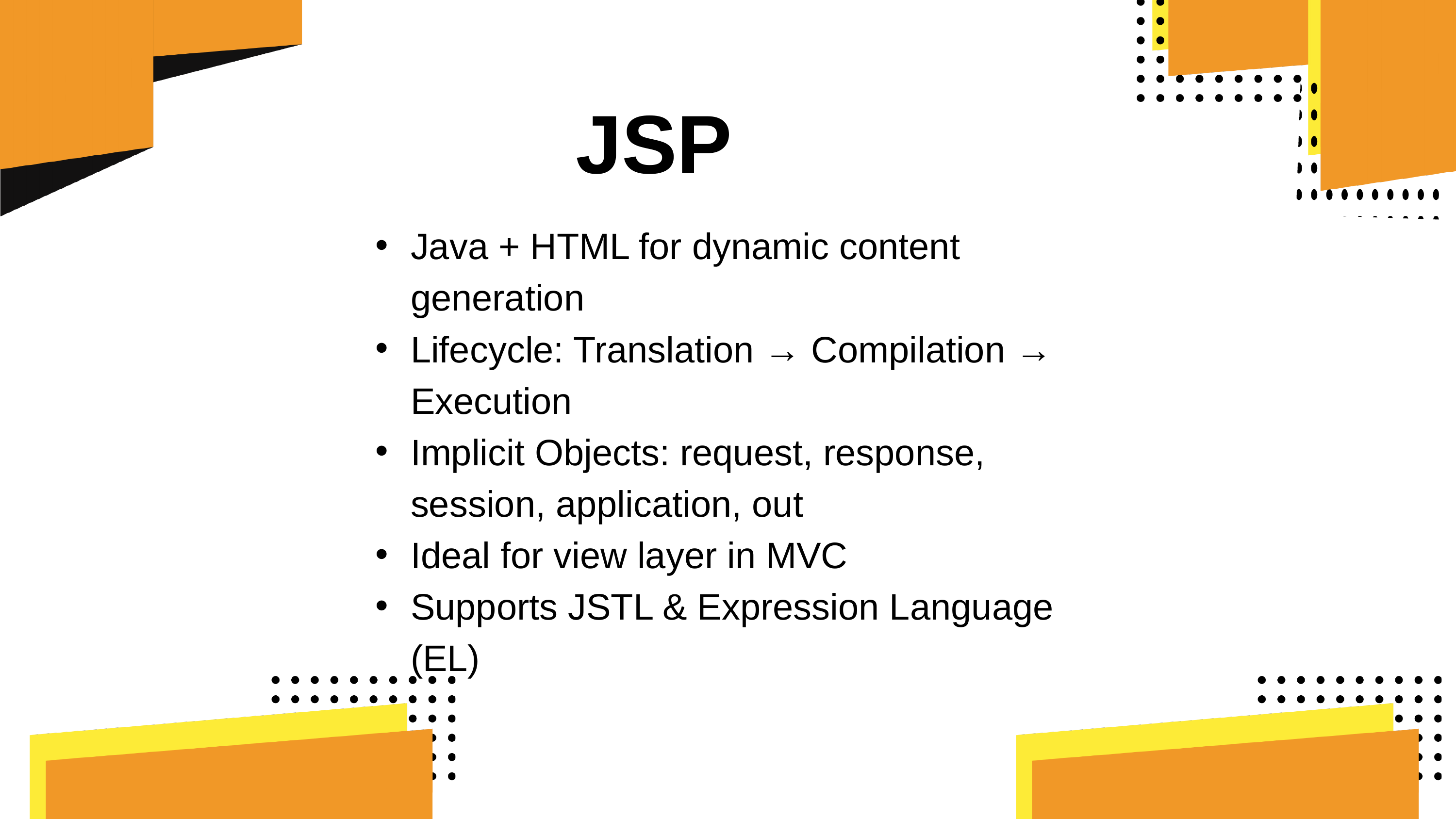

JSP
Java + HTML for dynamic content generation
Lifecycle: Translation → Compilation → Execution
Implicit Objects: request, response, session, application, out
Ideal for view layer in MVC
Supports JSTL & Expression Language (EL)